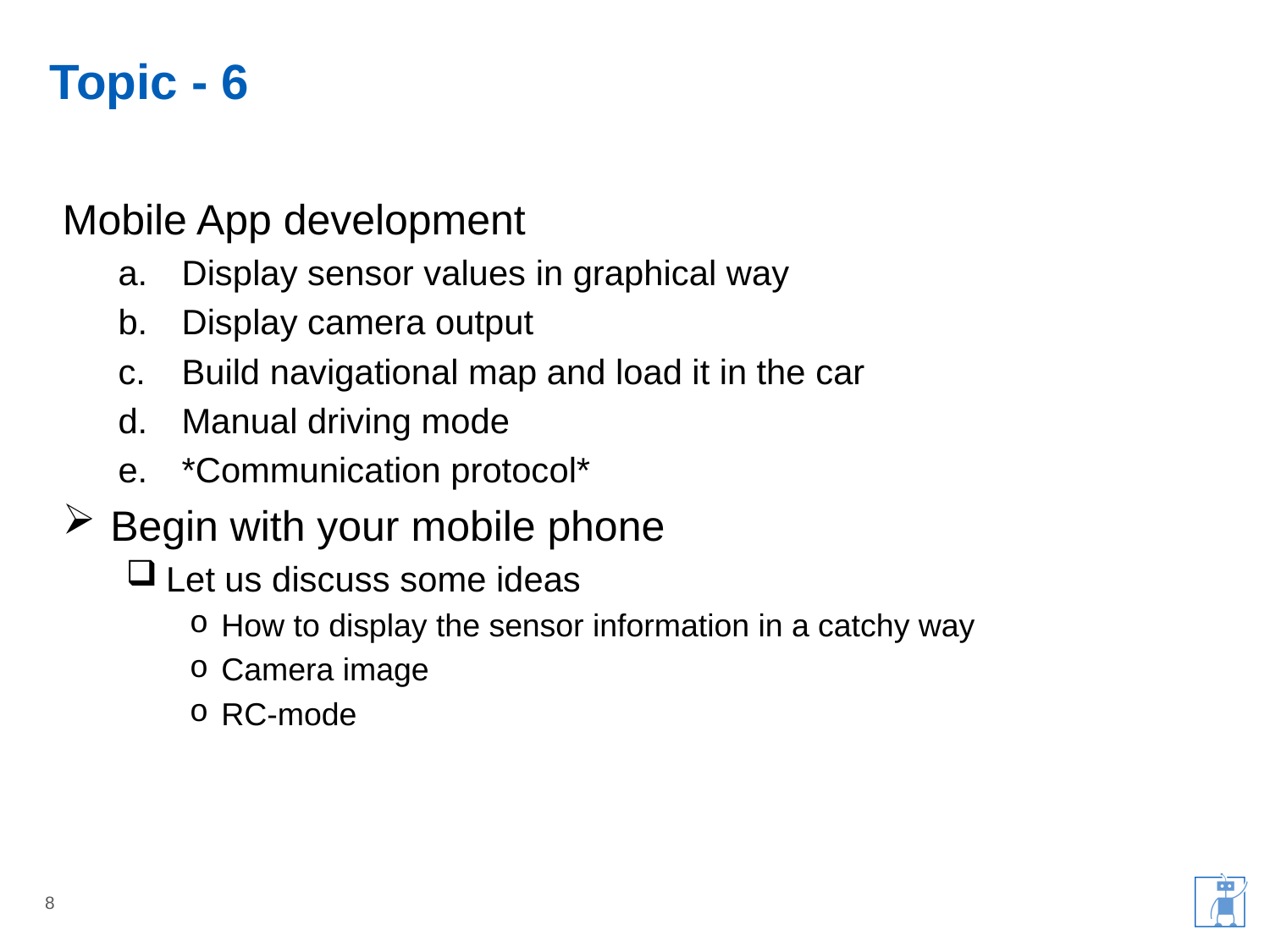

# Topic - 6
Mobile App development
Display sensor values in graphical way
Display camera output
Build navigational map and load it in the car
Manual driving mode
*Communication protocol*
Begin with your mobile phone
Let us discuss some ideas
How to display the sensor information in a catchy way
Camera image
RC-mode

8